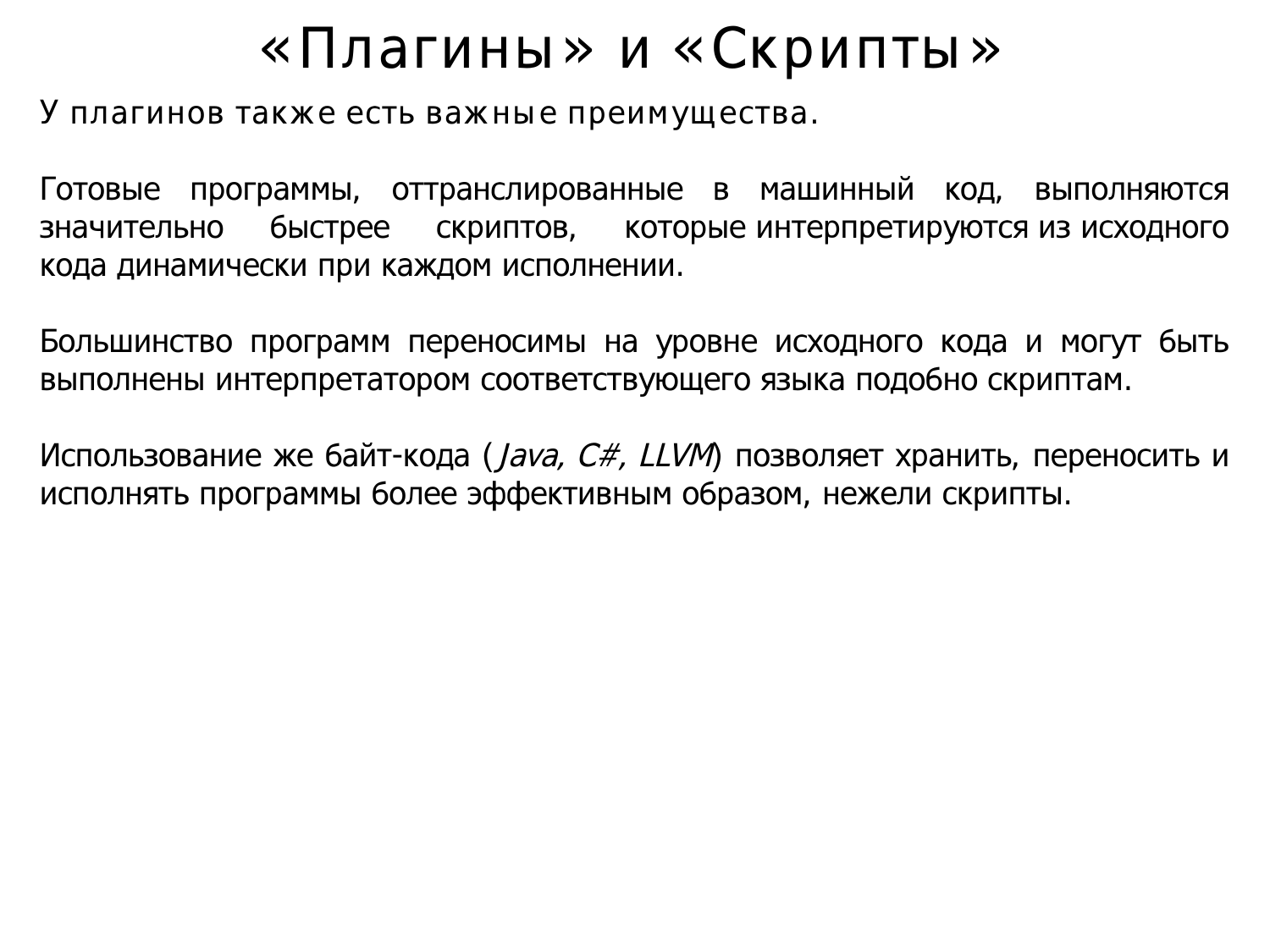

«Плагины» и «Скрипты»
У плагинов также есть важные преимущества.

Готовые программы, оттранслированные в машинный код, выполняются значительно быстрее скриптов, которые интерпретируются из исходного кода динамически при каждом исполнении.

Большинство программ переносимы на уровне исходного кода и могут быть выполнены интерпретатором соответствующего языка подобно скриптам.

Использование же байт-кода (Java, C#, LLVM) позволяет хранить, переносить и исполнять программы более эффективным образом, нежели скрипты.